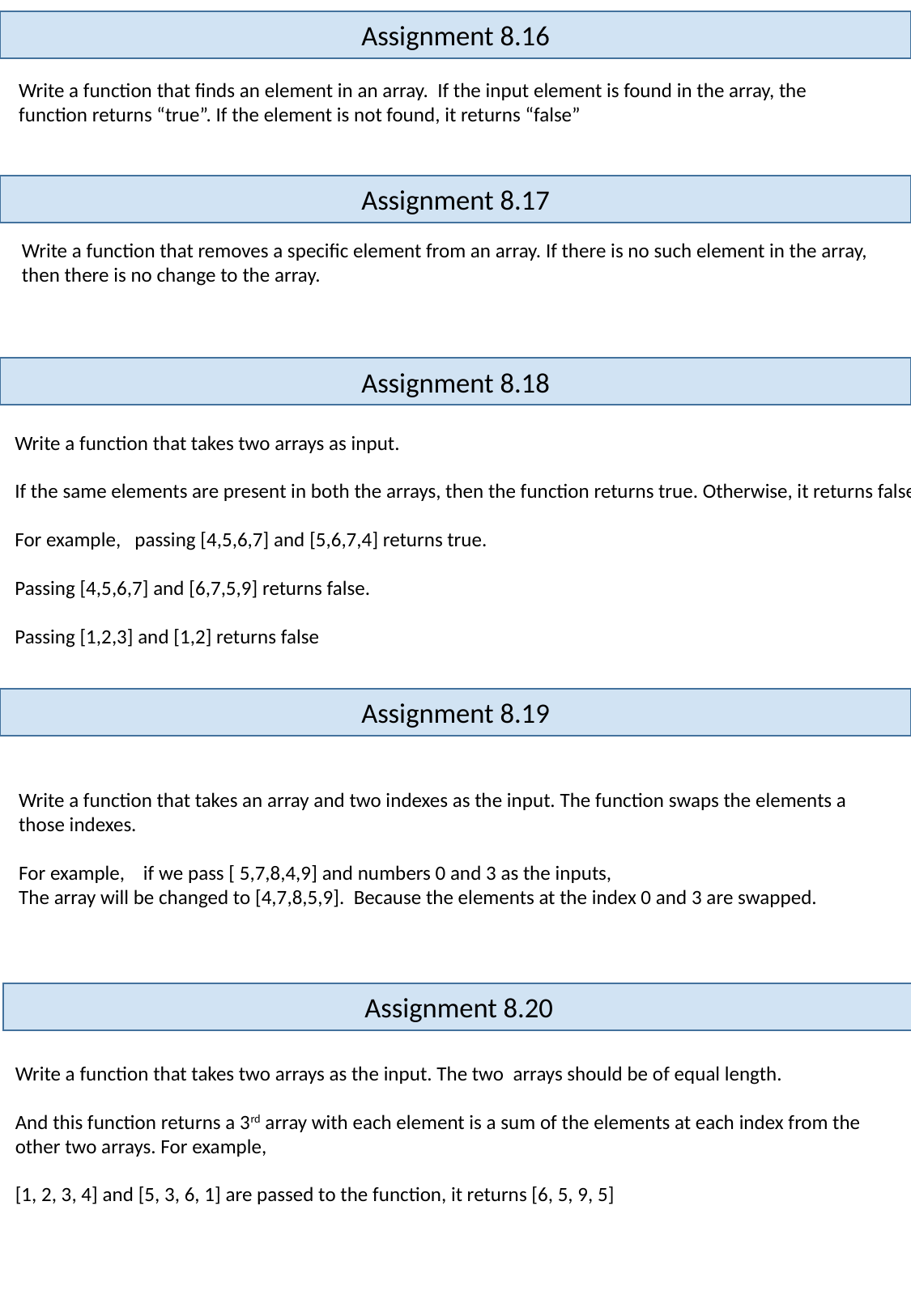

Assignment 8.16
Write a function that finds an element in an array.  If the input element is found in the array, the function returns “true”. If the element is not found, it returns “false”
Assignment 8.17
Write a function that removes a specific element from an array. If there is no such element in the array, then there is no change to the array.

Assignment 8.18
Write a function that takes two arrays as input.

If the same elements are present in both the arrays, then the function returns true. Otherwise, it returns false.

For example,   passing [4,5,6,7] and [5,6,7,4] returns true.

Passing [4,5,6,7] and [6,7,5,9] returns false.

Passing [1,2,3] and [1,2] returns false
Assignment 8.19
Write a function that takes an array and two indexes as the input. The function swaps the elements a those indexes.

For example,    if we pass [ 5,7,8,4,9] and numbers 0 and 3 as the inputs,
The array will be changed to [4,7,8,5,9].  Because the elements at the index 0 and 3 are swapped.
Assignment 8.20
Write a function that takes two arrays as the input. The two  arrays should be of equal length.

And this function returns a 3rd array with each element is a sum of the elements at each index from the other two arrays. For example,

[1, 2, 3, 4] and [5, 3, 6, 1] are passed to the function, it returns [6, 5, 9, 5]